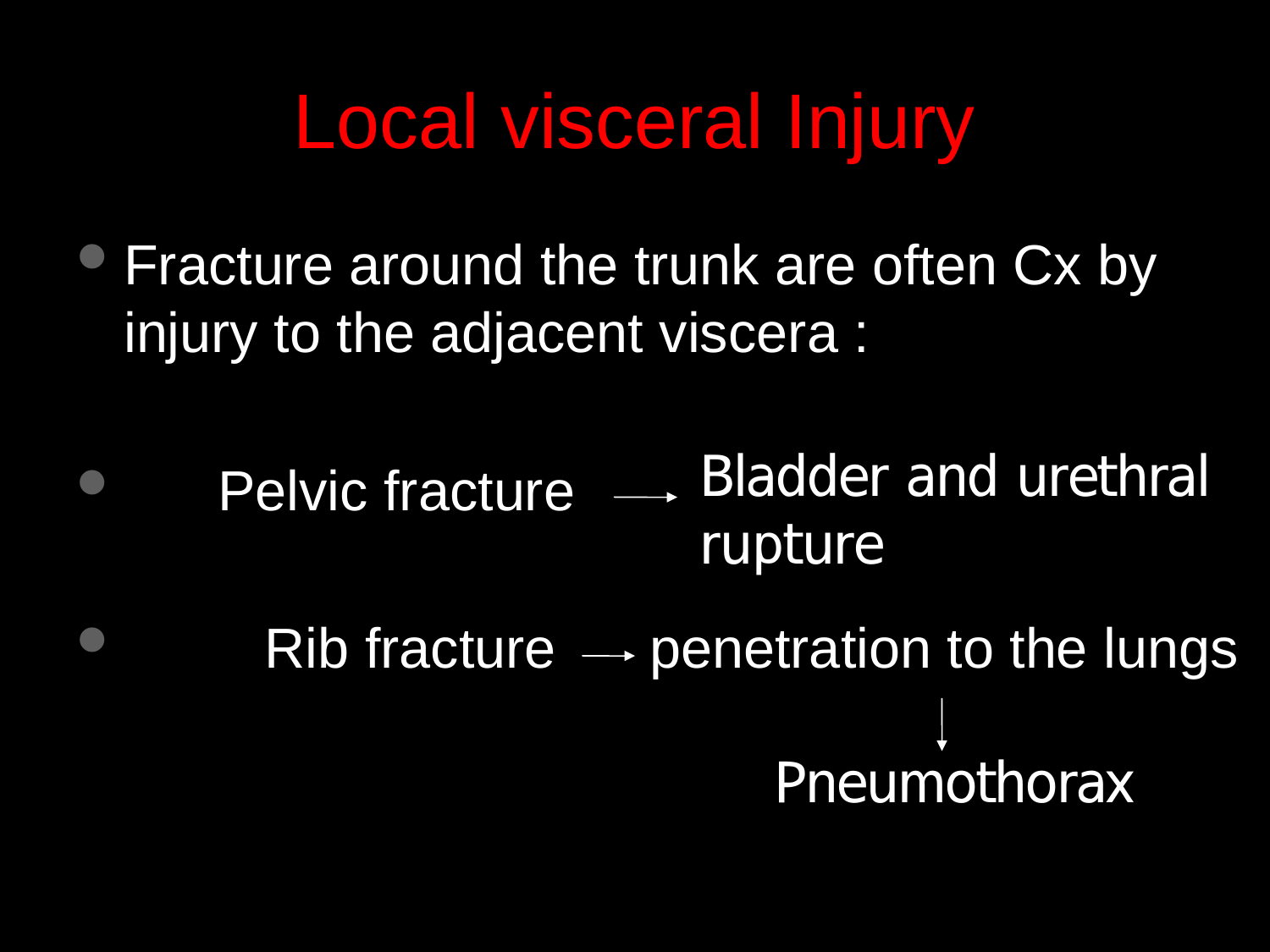

# Local visceral Injury
Fracture around the trunk are often Cx by injury to the adjacent viscera :

      Pelvic fracture

         Rib fracture      penetration to the lungs
Bladder and urethral
rupture

Pneumothorax